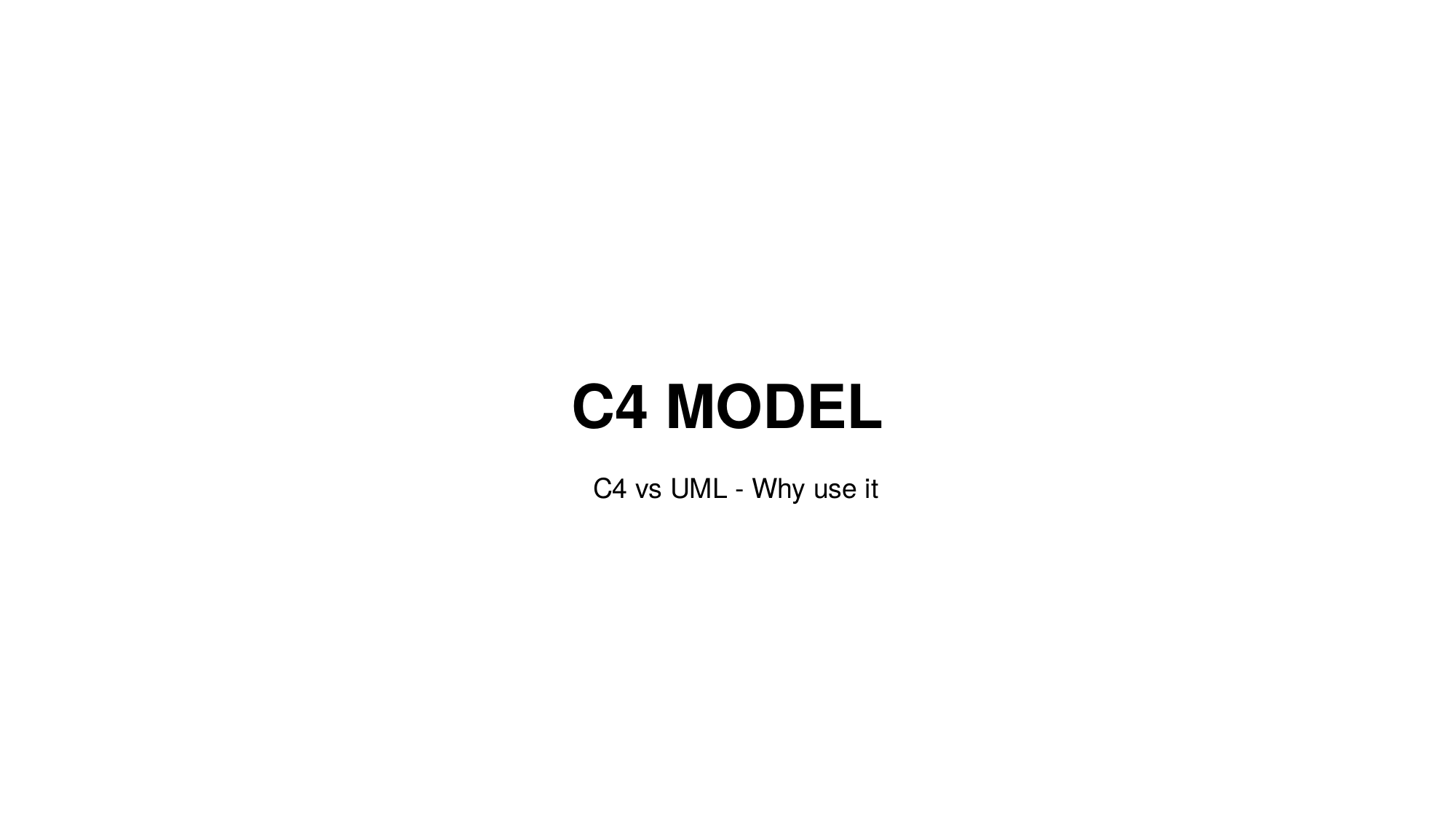

# C4 Model
C4 vs UML - Why use it